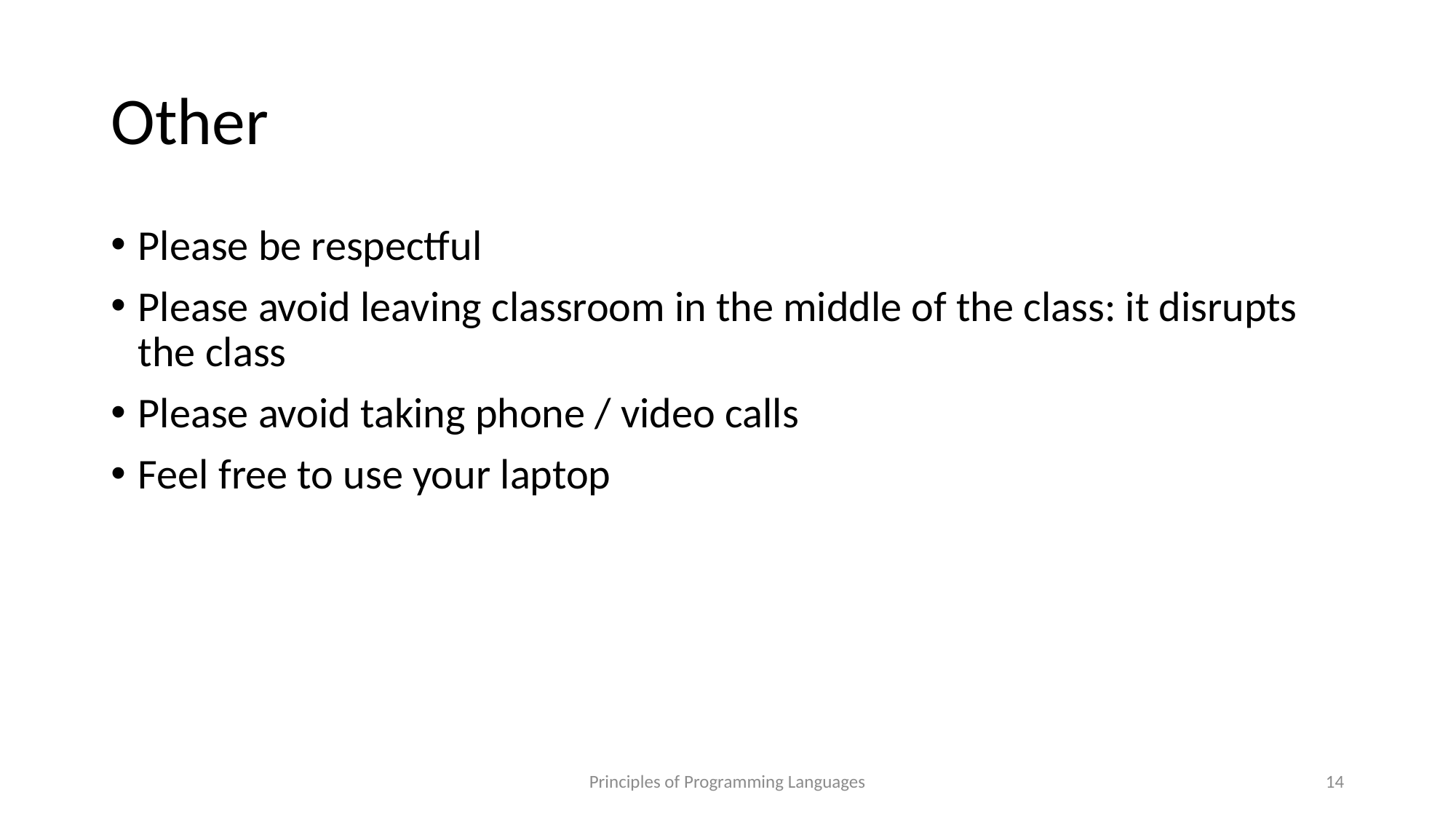

# Other
Please be respectful
Please avoid leaving classroom in the middle of the class: it disrupts the class
Please avoid taking phone / video calls
Feel free to use your laptop
Principles of Programming Languages
14